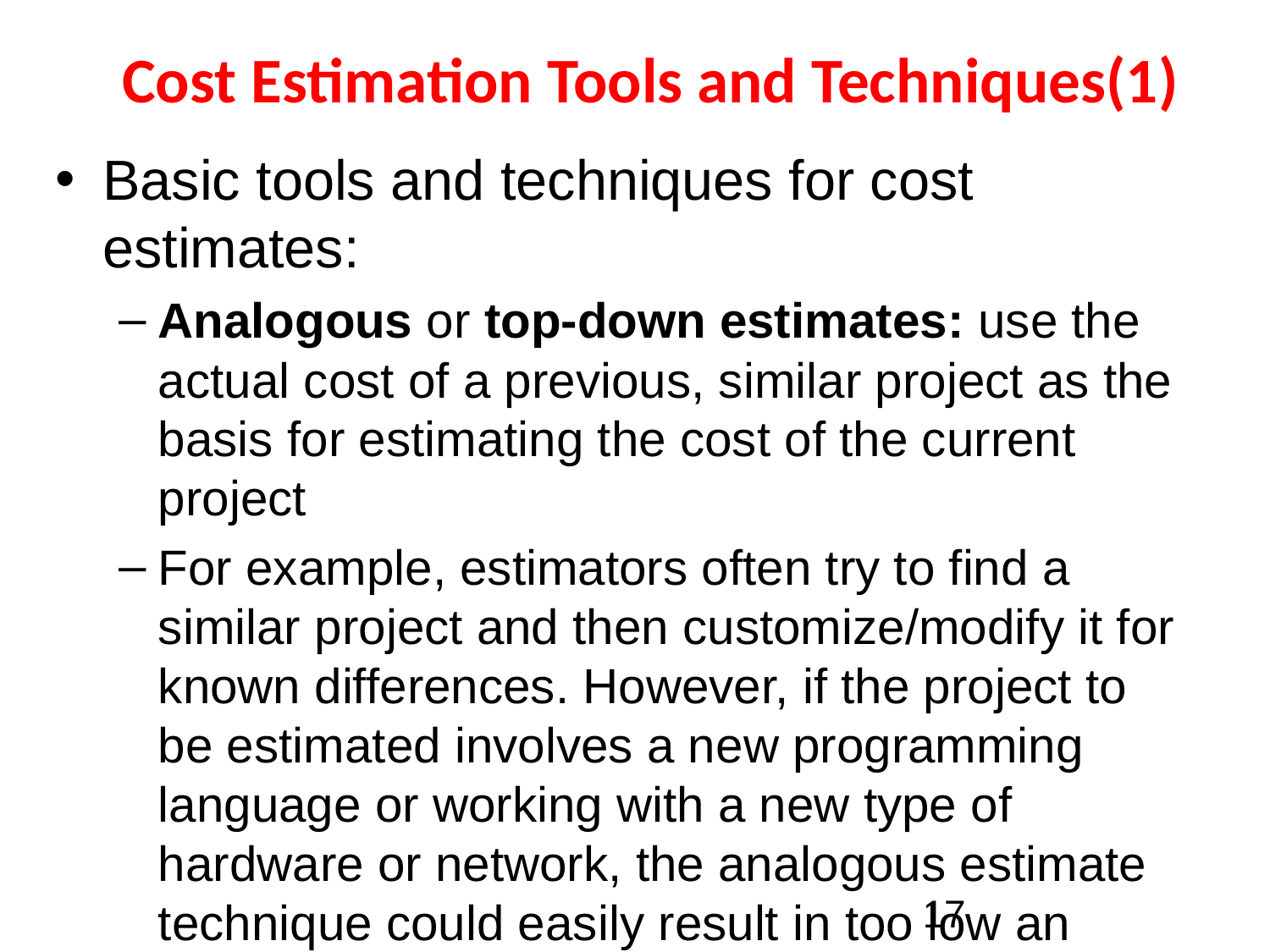

# Cost Estimation Tools and Techniques(1)
Basic tools and techniques for cost estimates:
Analogous or top-down estimates: use the actual cost of a previous, similar project as the basis for estimating the cost of the current project
For example, estimators often try to find a similar project and then customize/modify it for known differences. However, if the project to be estimated involves a new programming language or working with a new type of hardware or network, the analogous estimate technique could easily result in too low an estimate.
17